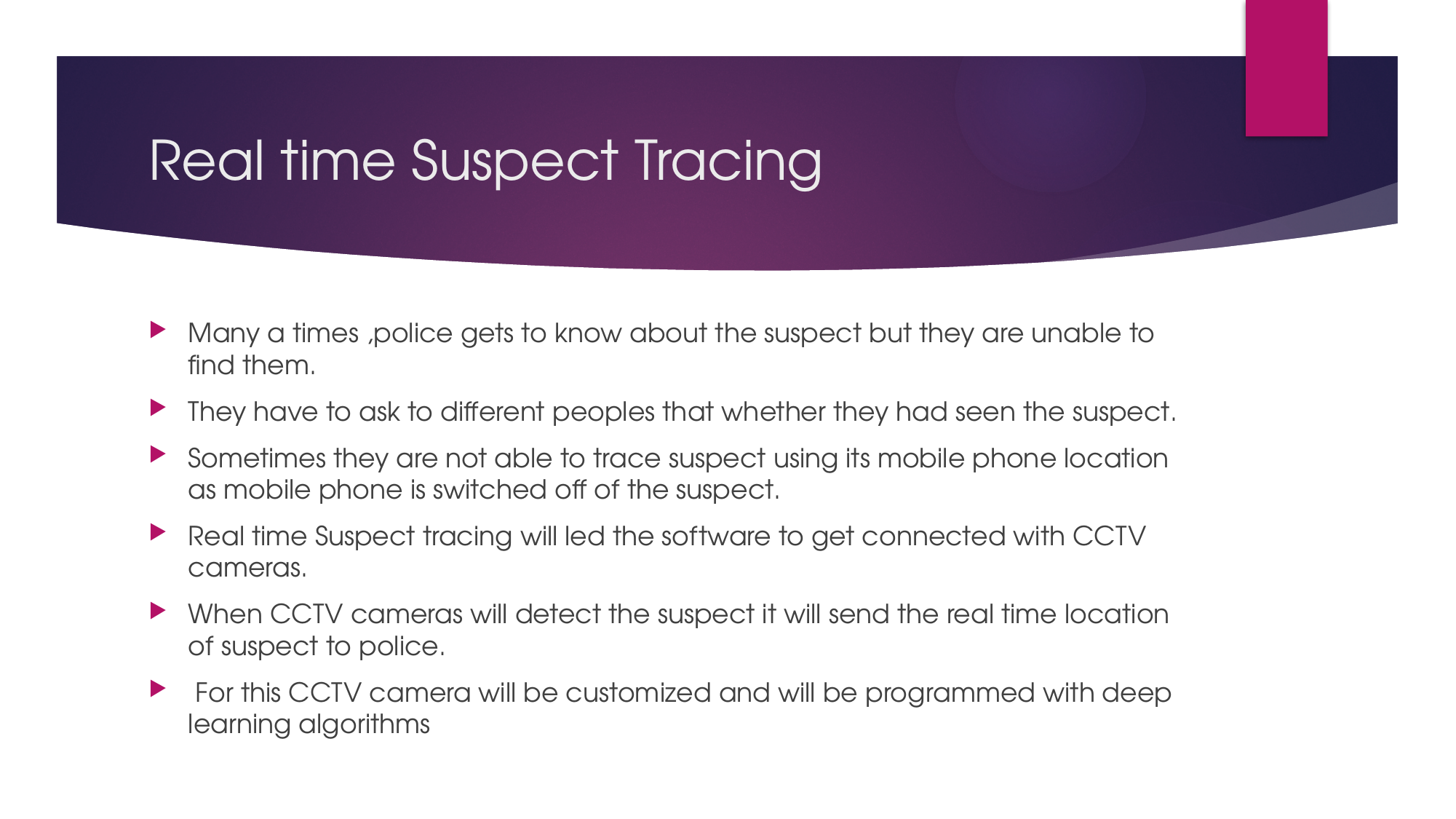

# Real time Suspect Tracing
Many a times ,police gets to know about the suspect but they are unable to find them.
They have to ask to different peoples that whether they had seen the suspect.
Sometimes they are not able to trace suspect using its mobile phone location as mobile phone is switched off of the suspect.
Real time Suspect tracing will led the software to get connected with CCTV cameras.
When CCTV cameras will detect the suspect it will send the real time location of suspect to police.
 For this CCTV camera will be customized and will be programmed with deep learning algorithms